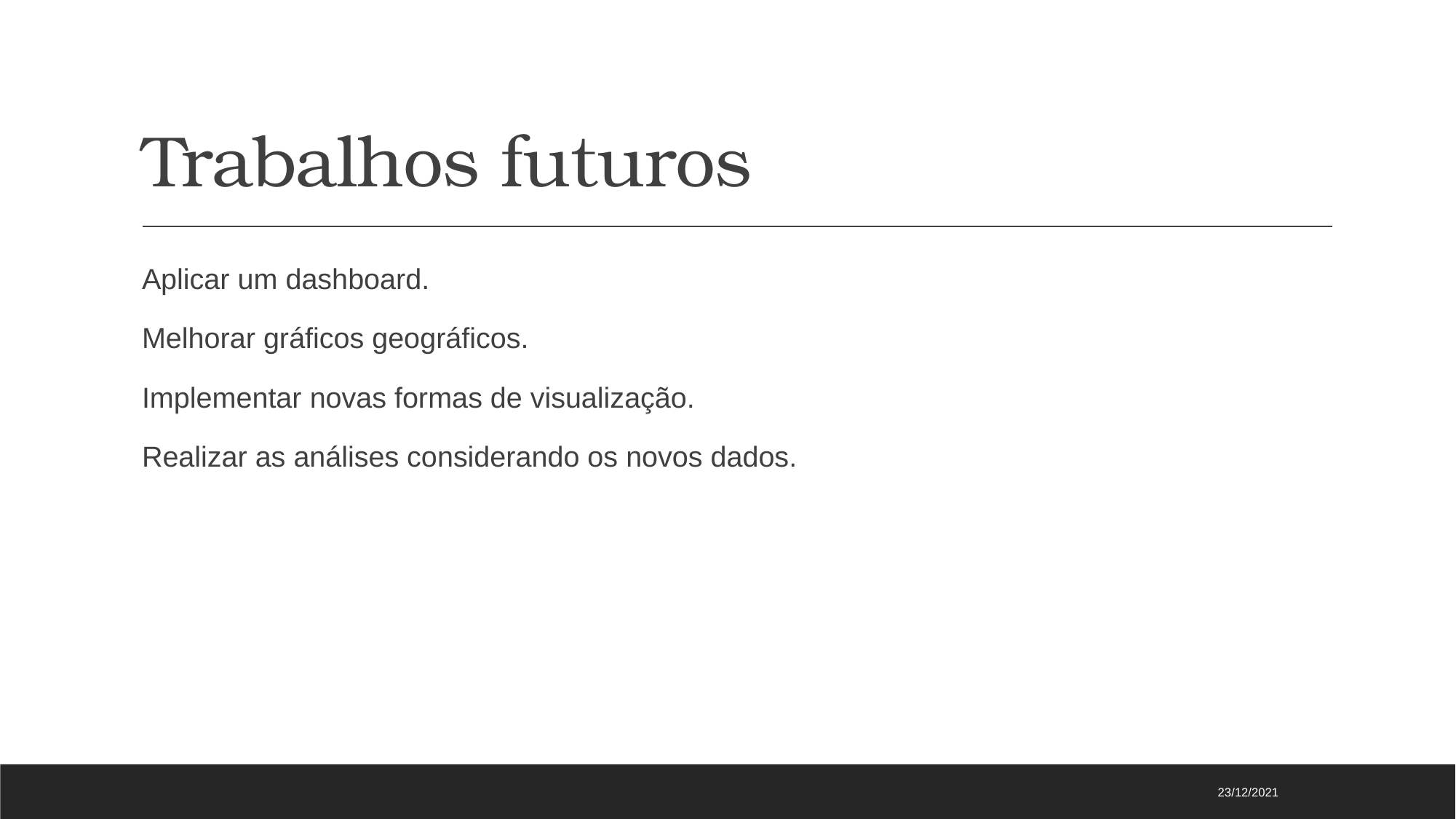

# Trabalhos futuros
Aplicar um dashboard.
Melhorar gráficos geográficos.
Implementar novas formas de visualização.
Realizar as análises considerando os novos dados.

23/12/2021